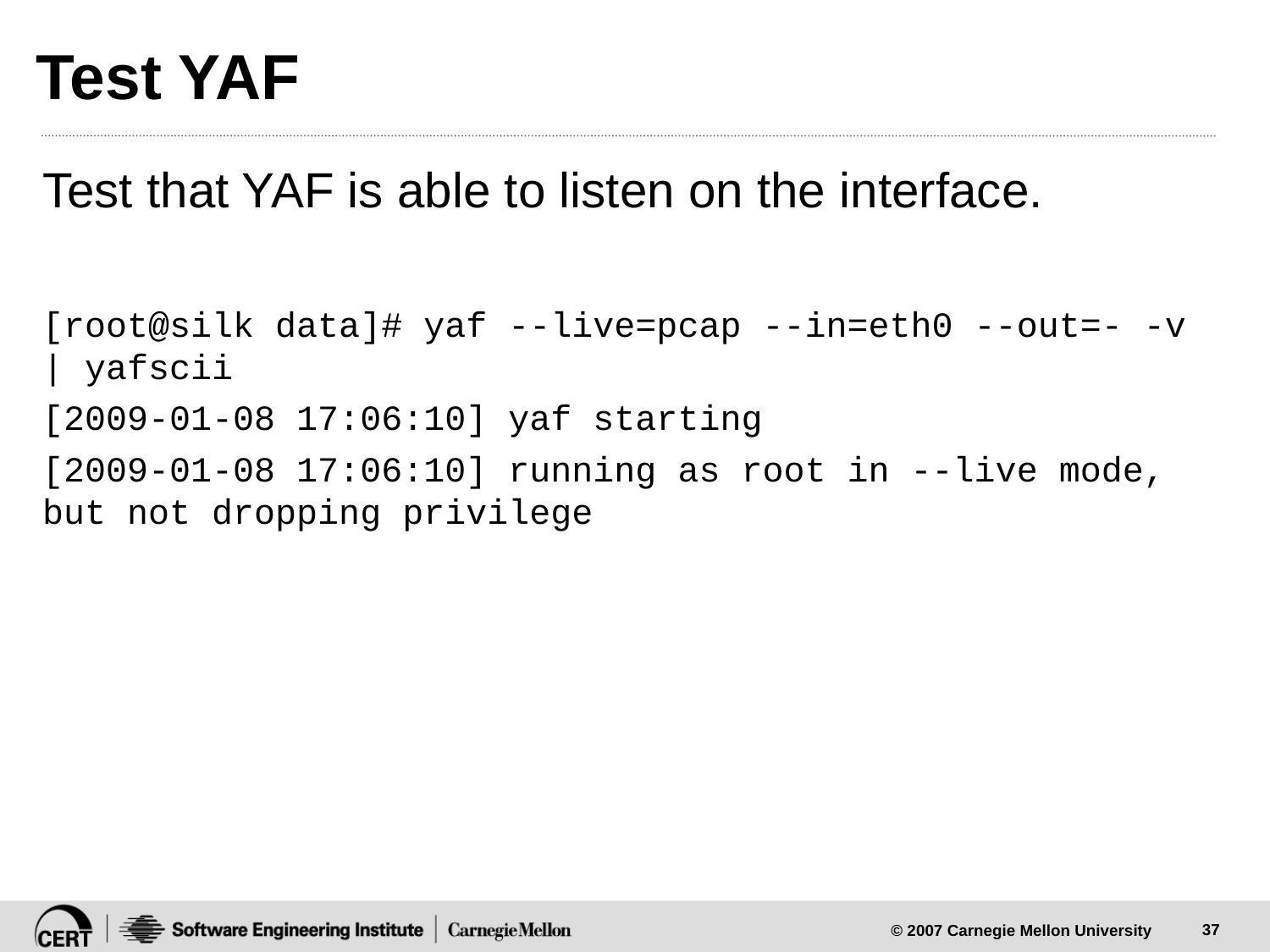

# Test YAF
Test that YAF is able to listen on the interface.

[root@silk data]# yaf --live=pcap --in=eth0 --out=- -v | yafscii
[2009-01-08 17:06:10] yaf starting
[2009-01-08 17:06:10] running as root in --live mode, but not dropping privilege